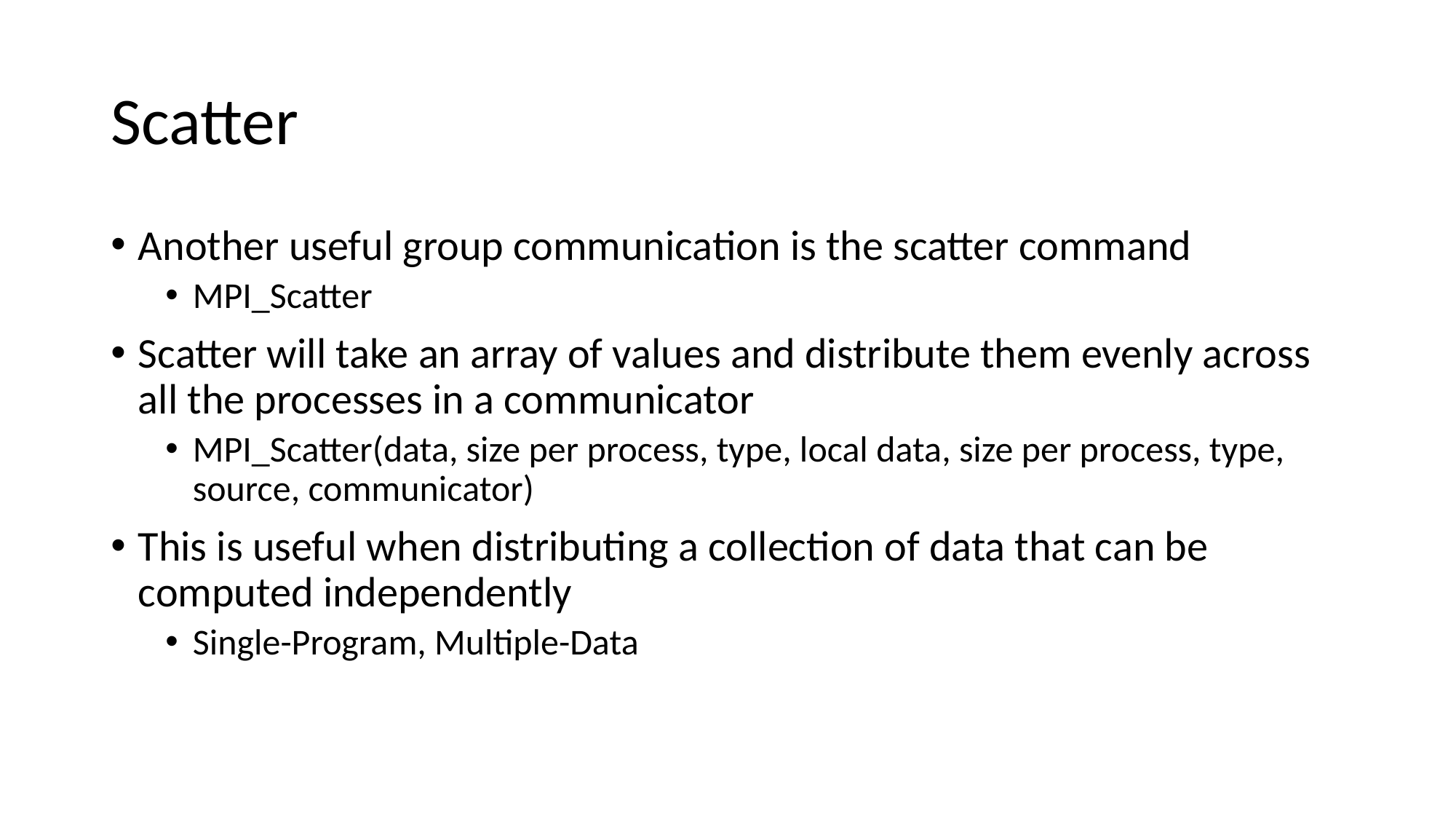

# Scatter
Another useful group communication is the scatter command
MPI_Scatter
Scatter will take an array of values and distribute them evenly across all the processes in a communicator
MPI_Scatter(data, size per process, type, local data, size per process, type, source, communicator)
This is useful when distributing a collection of data that can be computed independently
Single-Program, Multiple-Data